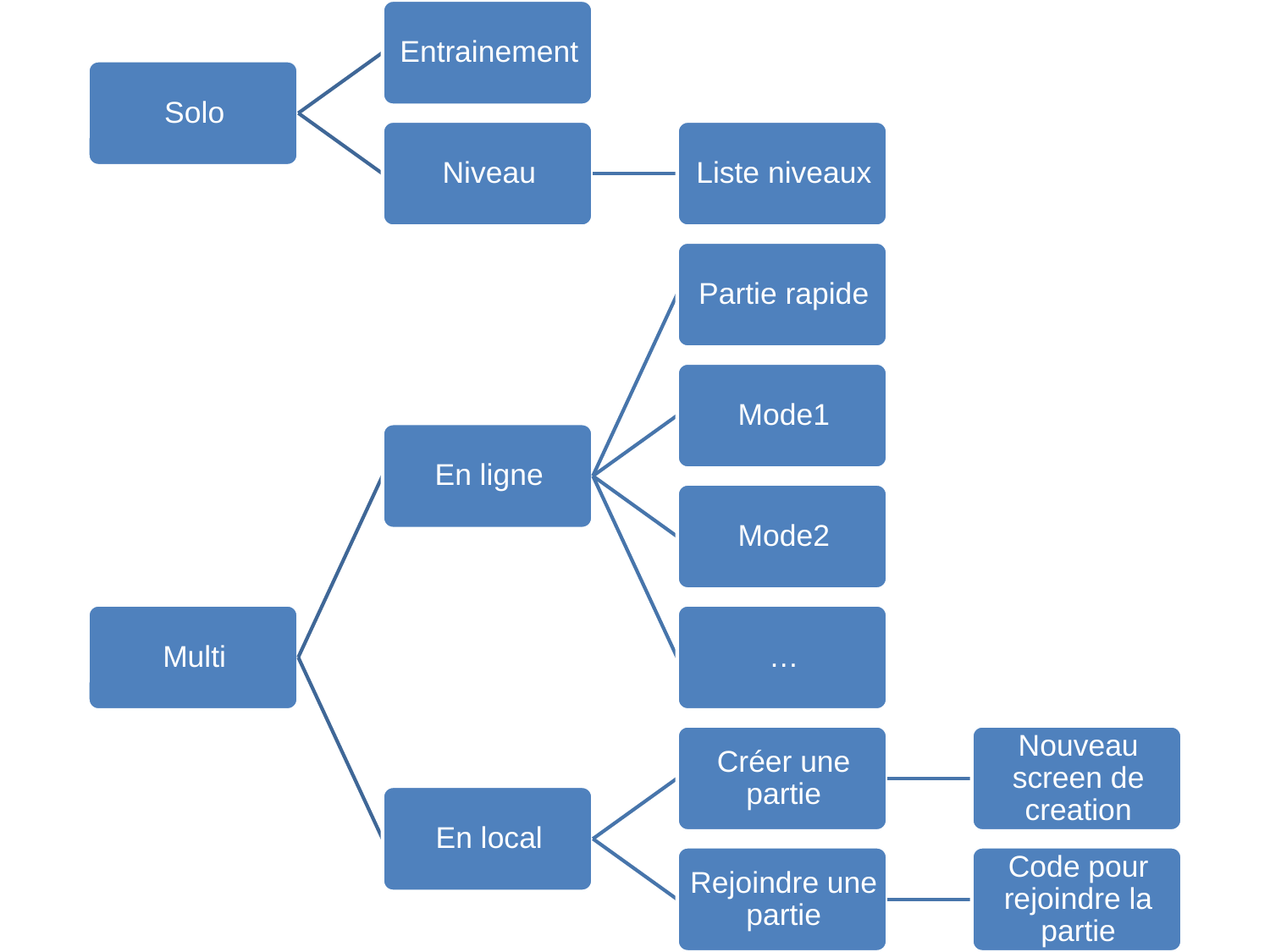

Solo

Entrainement

Niveau

Liste niveaux
Multi

En ligne

Partie rapide

Mode1

Mode2

…

En local

Créer une partie

Nouveau screen de creation

Rejoindre une partie

Code pour rejoindre la partie